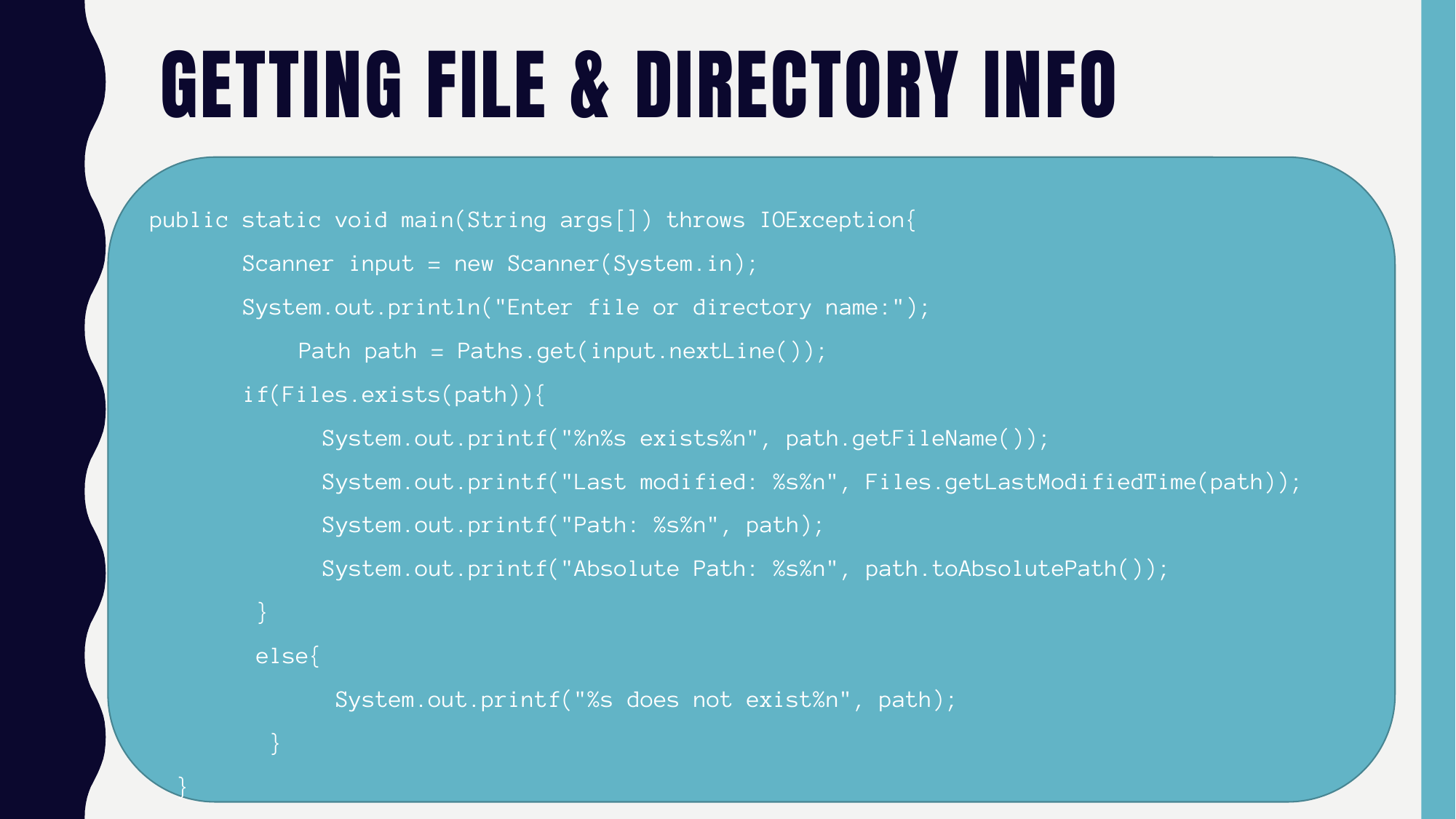

# Getting File & Directory Info

public static void main(String args[]) throws IOException{
       Scanner input = new Scanner(System.in);
       System.out.println("Enter file or directory name:");
 	   Path path = Paths.get(input.nextLine());
       if(Files.exists(path)){
             System.out.printf("%n%s exists%n", path.getFileName());
             System.out.printf("Last modified: %s%n", Files.getLastModifiedTime(path));
             System.out.printf("Path: %s%n", path);
             System.out.printf("Absolute Path: %s%n", path.toAbsolutePath());
        }
        else{
              System.out.printf("%s does not exist%n", path);
         }
  }